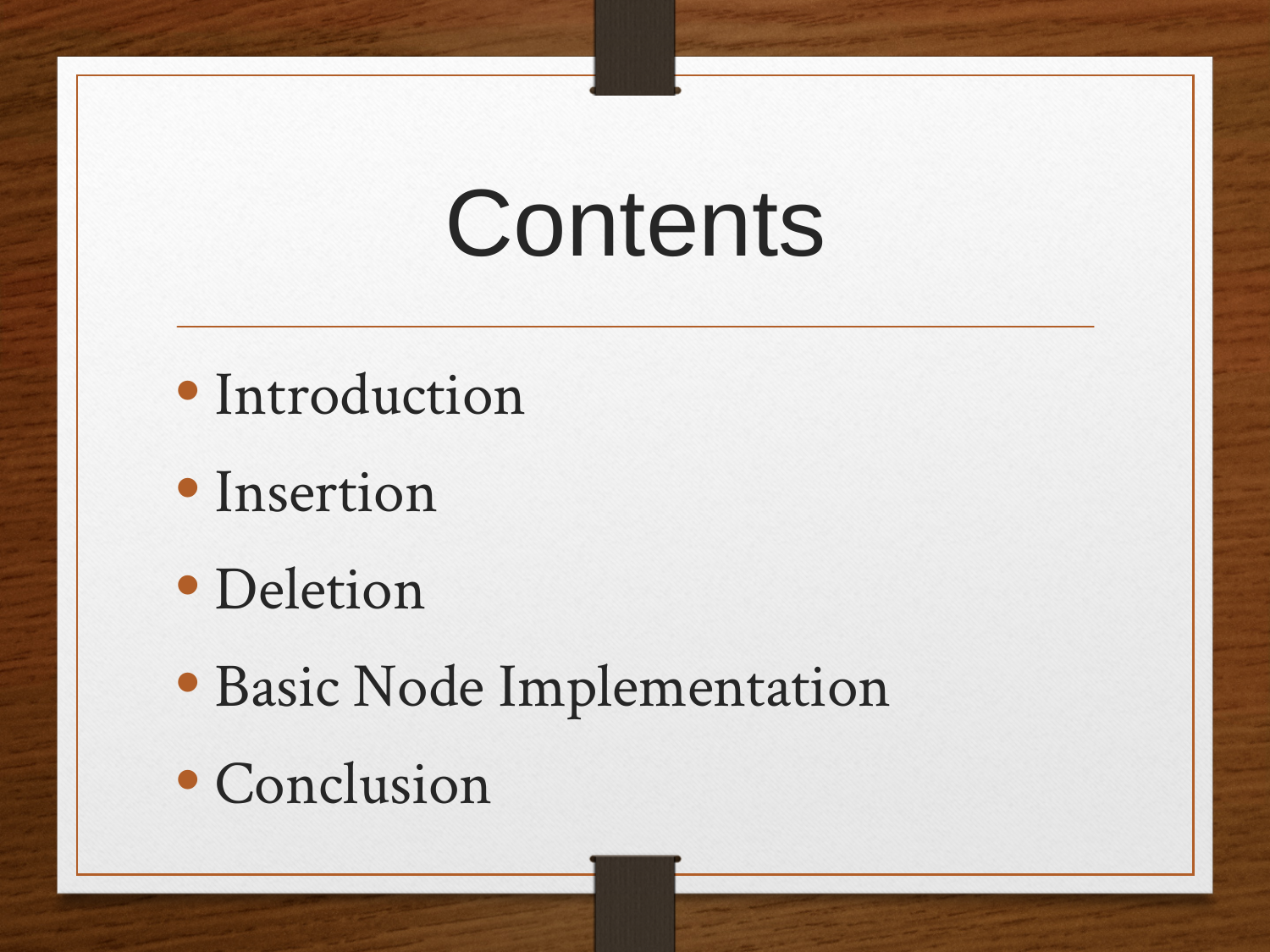

# Contents
Introduction
Insertion
Deletion
Basic Node Implementation
Conclusion